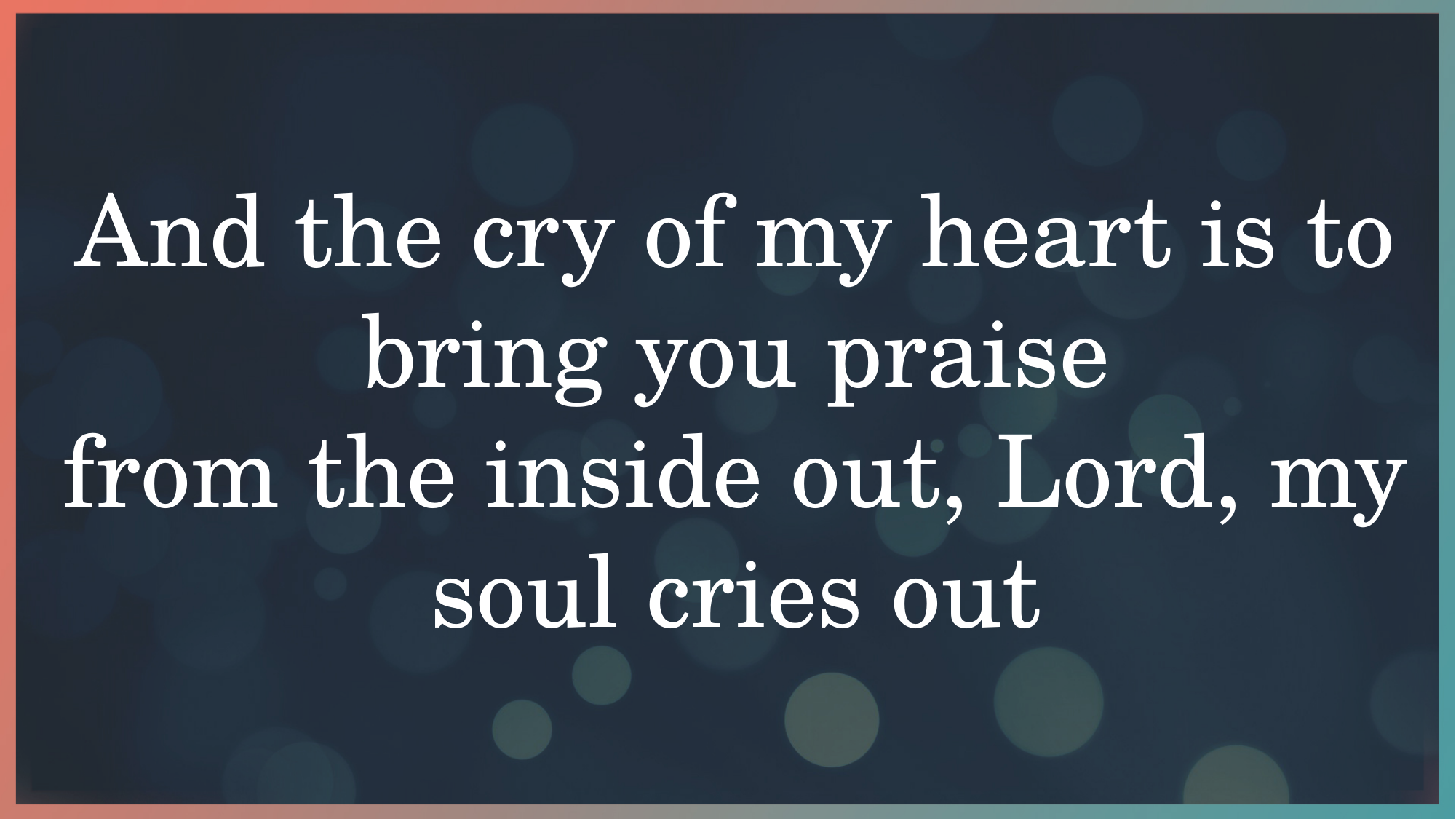

And the cry of my heart is to bring you praise
from the inside out, Lord, my soul cries out